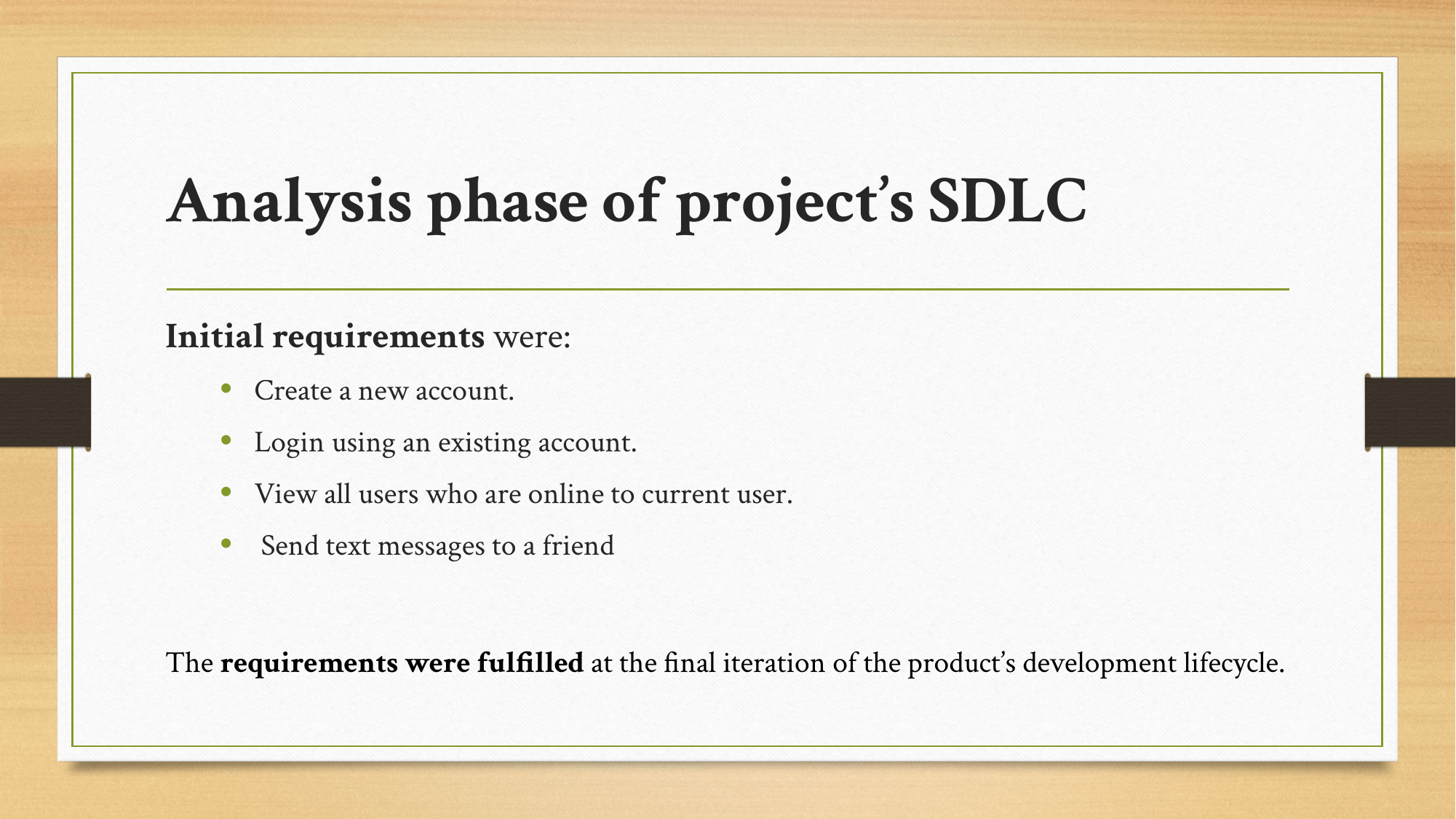

# Analysis phase of project’s SDLC
Initial requirements were:
Create a new account.
Login using an existing account.
View all users who are online to current user.
 Send text messages to a friend
The requirements were fulfilled at the final iteration of the product’s development lifecycle.